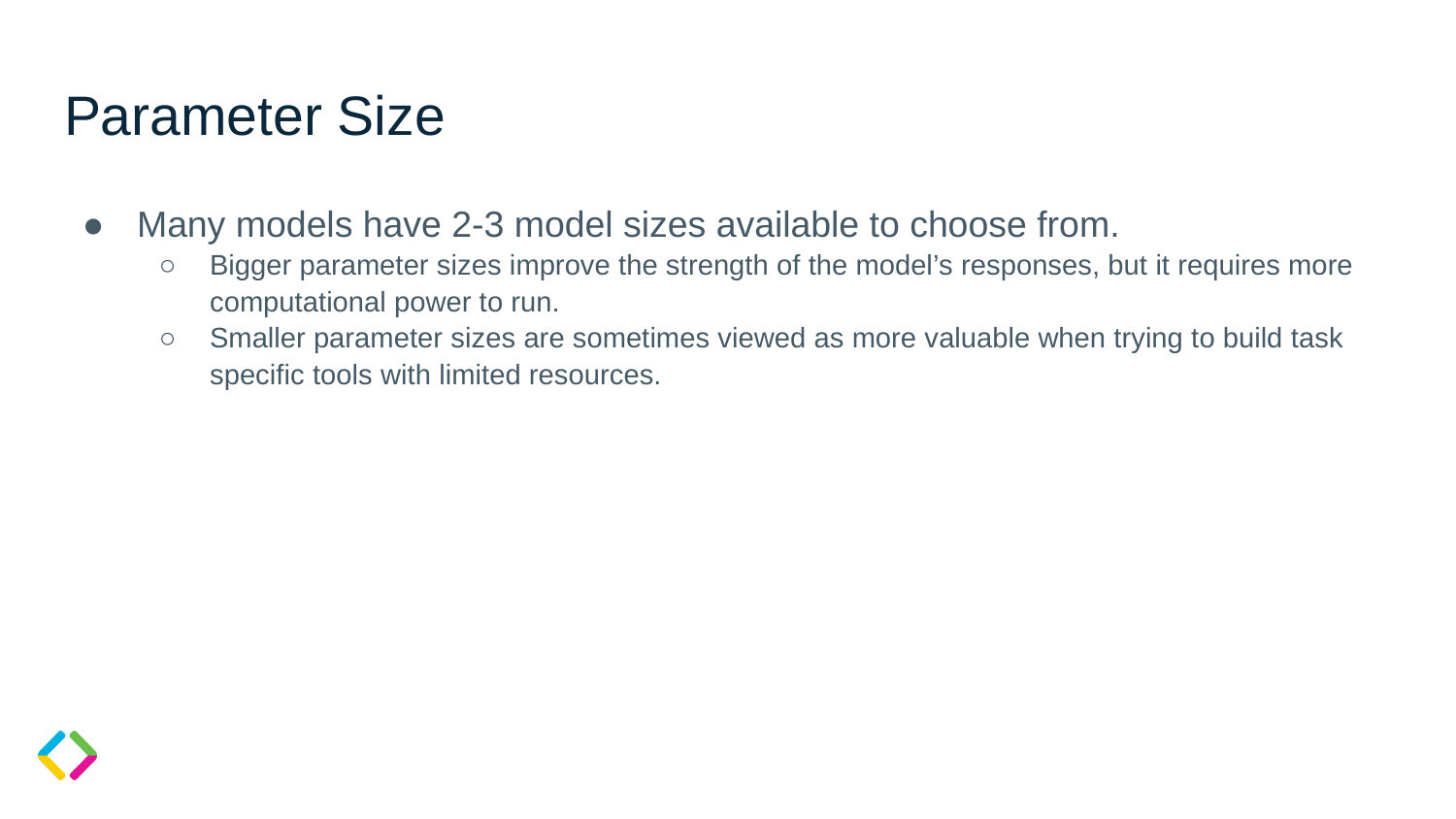

# Parameter Size
Many models have 2-3 model sizes available to choose from.
Bigger parameter sizes improve the strength of the model’s responses, but it requires more computational power to run.
Smaller parameter sizes are sometimes viewed as more valuable when trying to build task specific tools with limited resources.